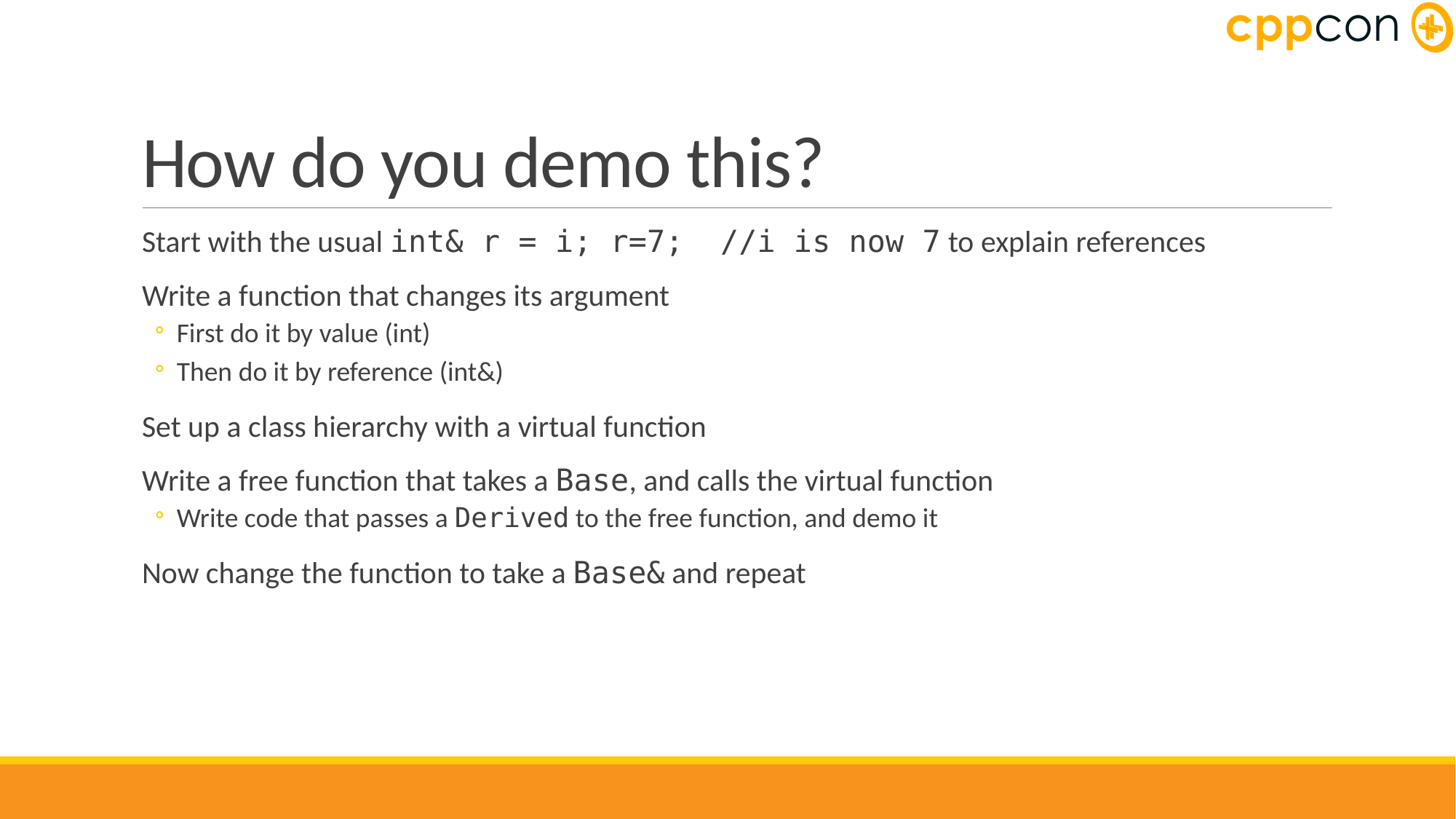

# How do you demo this?
Start with the usual int& r = i; r=7;  //i is now 7 to explain references
Write a function that changes its argument
First do it by value (int)
Then do it by reference (int&)
Set up a class hierarchy with a virtual function
Write a free function that takes a Base, and calls the virtual function
Write code that passes a Derived to the free function, and demo it
Now change the function to take a Base& and repeat